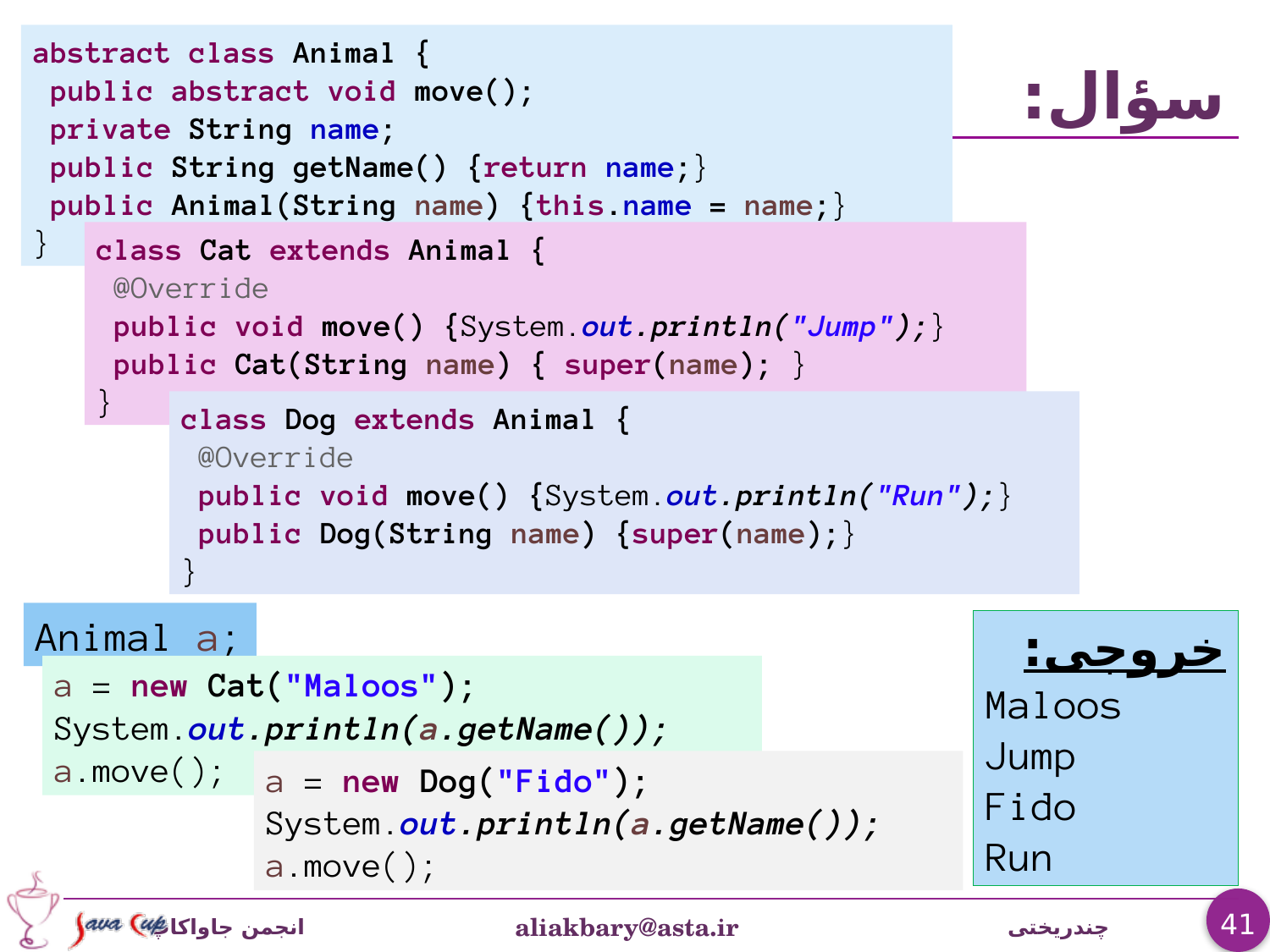

abstract class Animal {
 public abstract void move();
 private String name;
 public String getName() {return name;}
 public Animal(String name) {this.name = name;}
}
# سؤال:

class Cat extends Animal {
 @Override
 public void move() {System.out.println("Jump");}
 public Cat(String name) { super(name); }
}
class Dog extends Animal {
 @Override
 public void move() {System.out.println("Run");}
 public Dog(String name) {super(name);}
}
Animal a;
خروجی:
Maloos
Jump
Fido
Run
a = new Cat("Maloos");
System.out.println(a.getName());
a.move();
a = new Dog("Fido");
System.out.println(a.getName());
a.move();